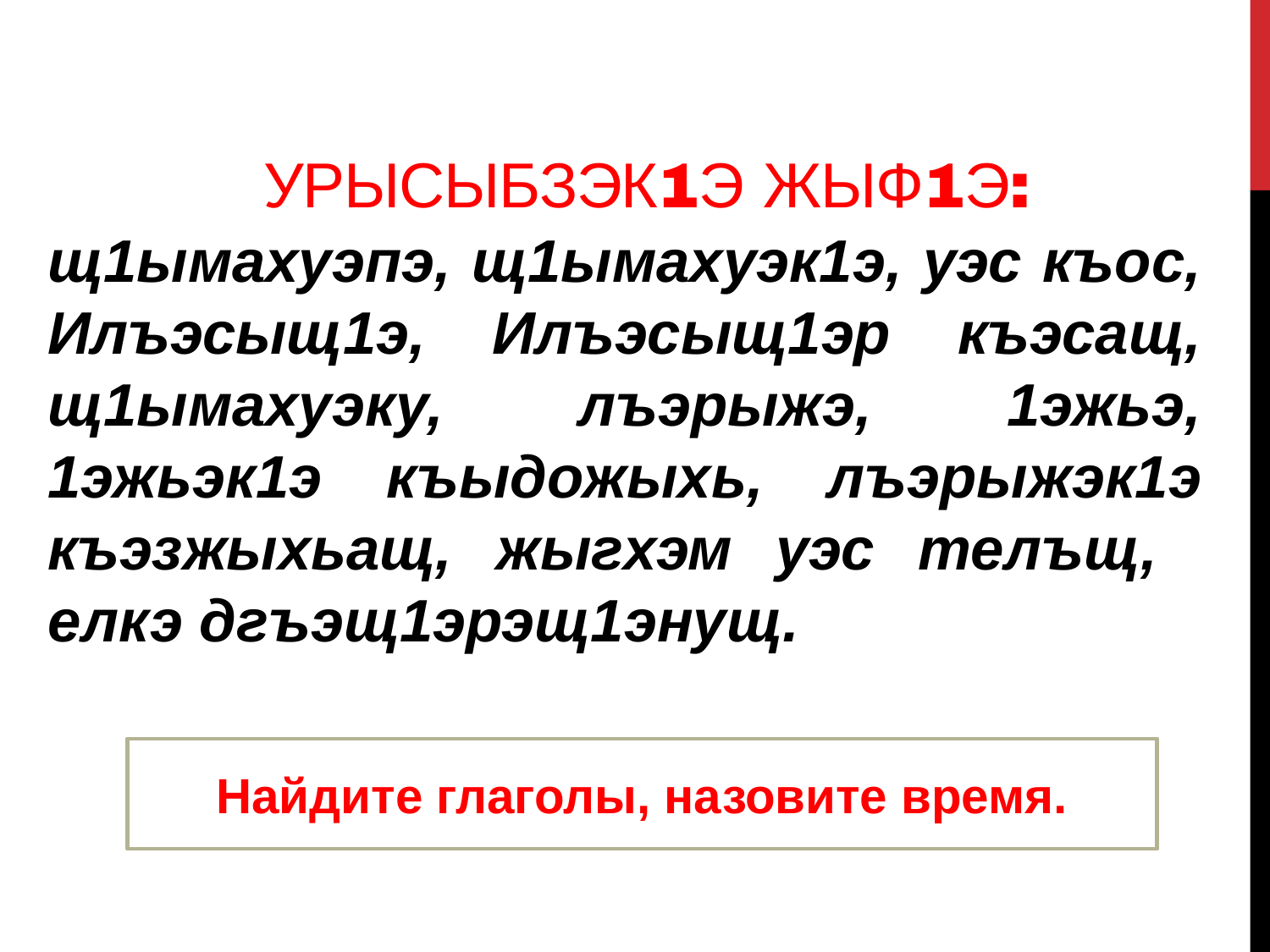

# Урысыбзэк1э жыф1э:
щ1ымахуэпэ, щ1ымахуэк1э, уэс къос, Илъэсыщ1э, Илъэсыщ1эр къэсащ, щ1ымахуэку, лъэрыжэ, 1эжьэ, 1эжьэк1э къыдожыхь, лъэрыжэк1э къэзжыхьащ, жыгхэм уэс телъщ,  елкэ дгъэщ1эрэщ1энущ.
Найдите глаголы, назовите время.